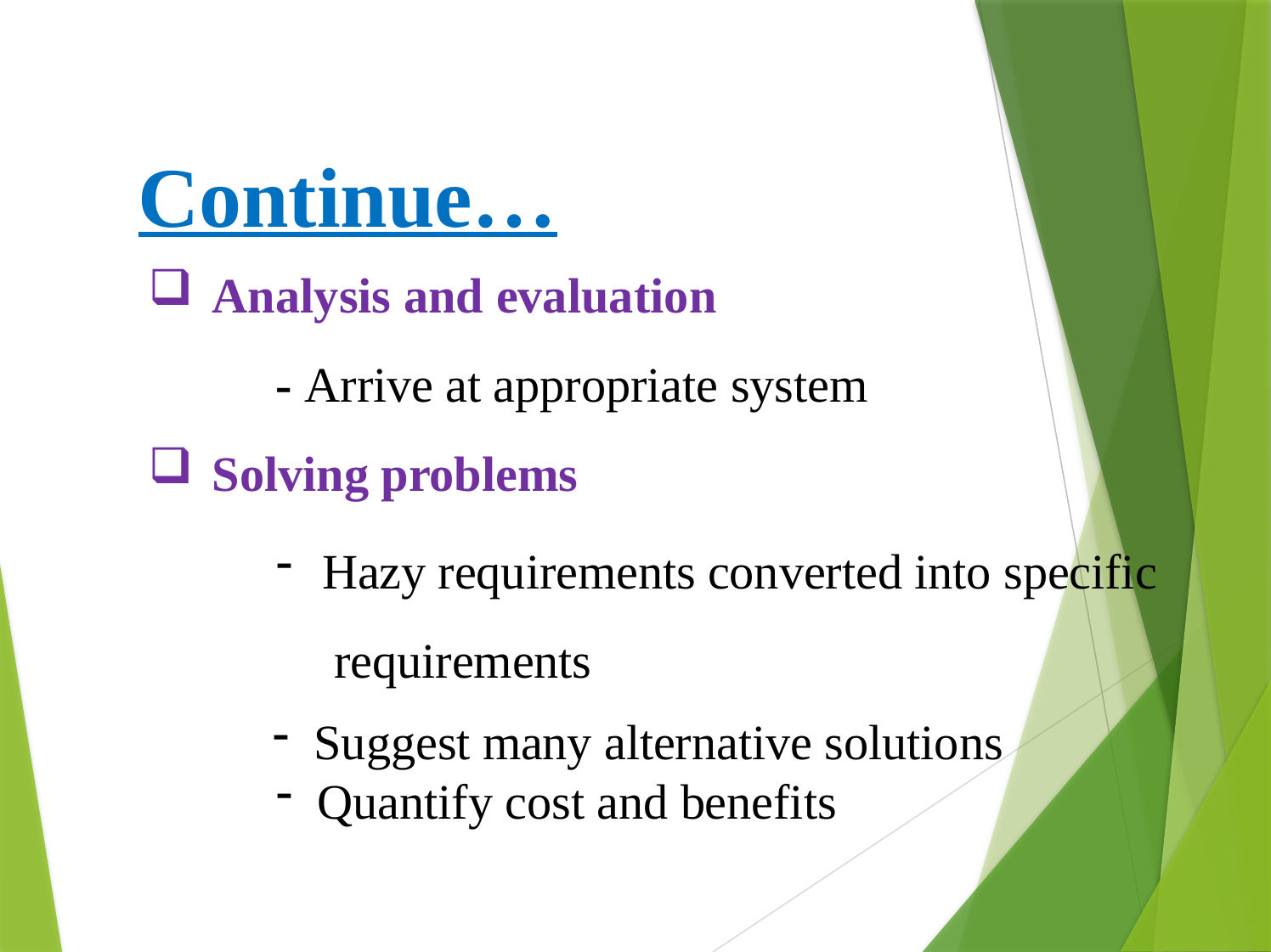

Continue…
Analysis and evaluation
- Arrive at appropriate system
Solving problems
Hazy requirements converted into specific  requirements
Suggest many alternative solutions
Quantify cost and benefits